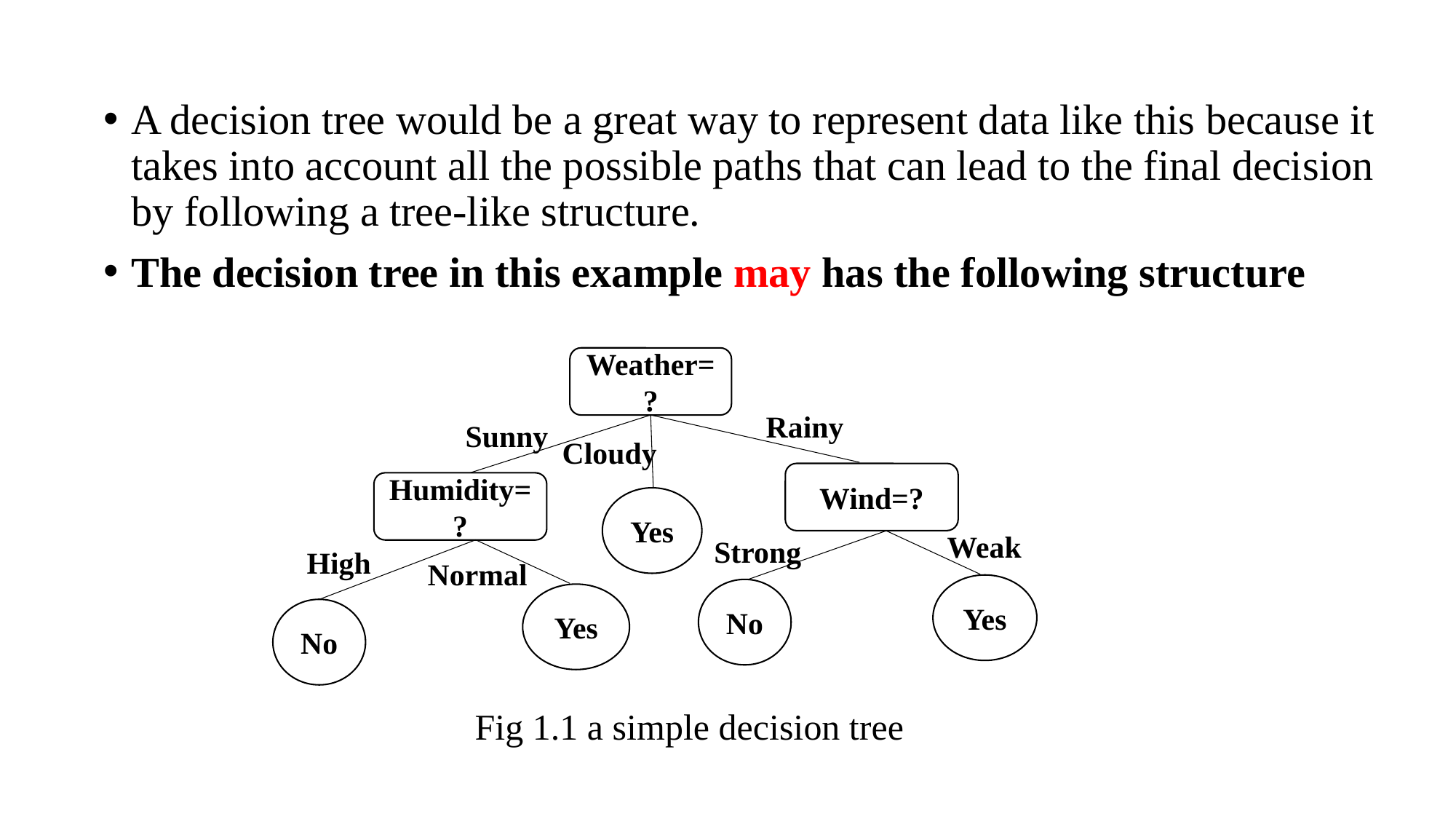

A decision tree would be a great way to represent data like this because it takes into account all the possible paths that can lead to the final decision by following a tree-like structure.
The decision tree in this example may has the following structure
Weather=?
Rainy
Sunny
Cloudy
Wind=?
Humidity=?
Yes
Weak
Strong
High
Normal
Yes
No
Yes
No
Fig 1.1 a simple decision tree